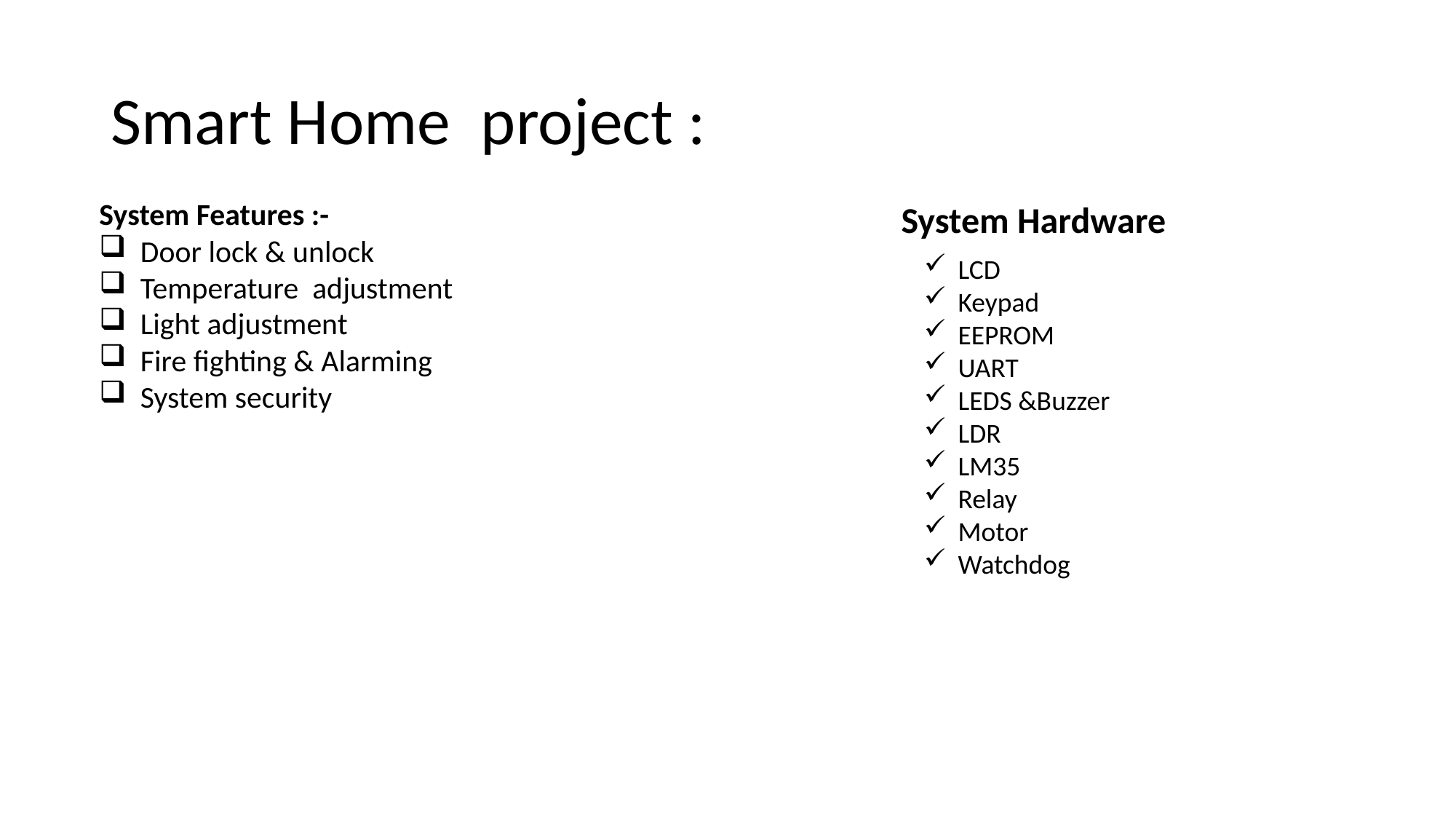

# Smart Home  project :
System Features :-
Door lock & unlock
Temperature  adjustment
Light adjustment
Fire fighting & Alarming
System security

System Hardware
LCD
Keypad
EEPROM
UART
LEDS &Buzzer
LDR
LM35
Relay
Motor
Watchdog